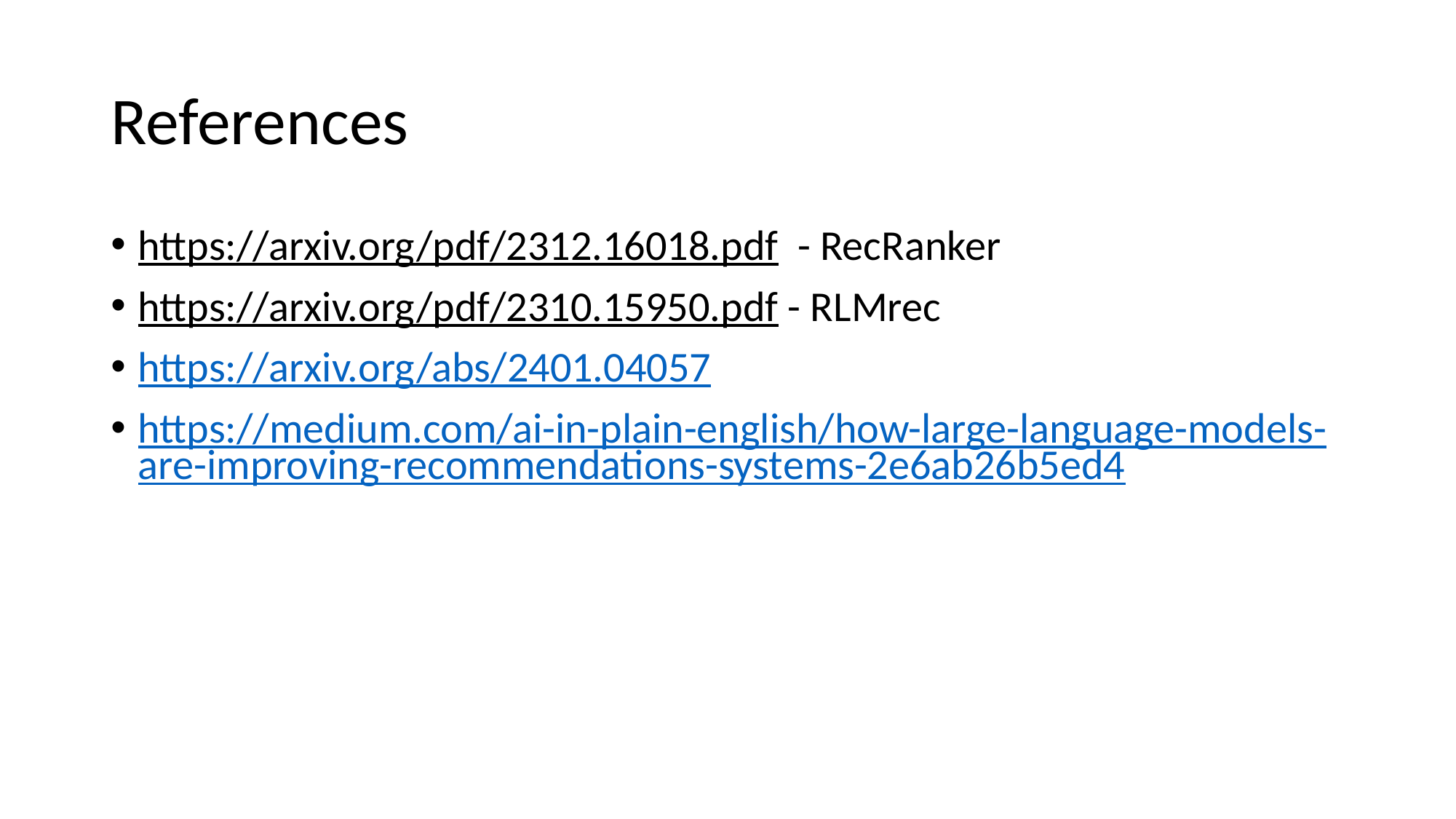

# References
https://arxiv.org/pdf/2312.16018.pdf  - RecRanker
https://arxiv.org/pdf/2310.15950.pdf - RLMrec
https://arxiv.org/abs/2401.04057
https://medium.com/ai-in-plain-english/how-large-language-models-are-improving-recommendations-systems-2e6ab26b5ed4